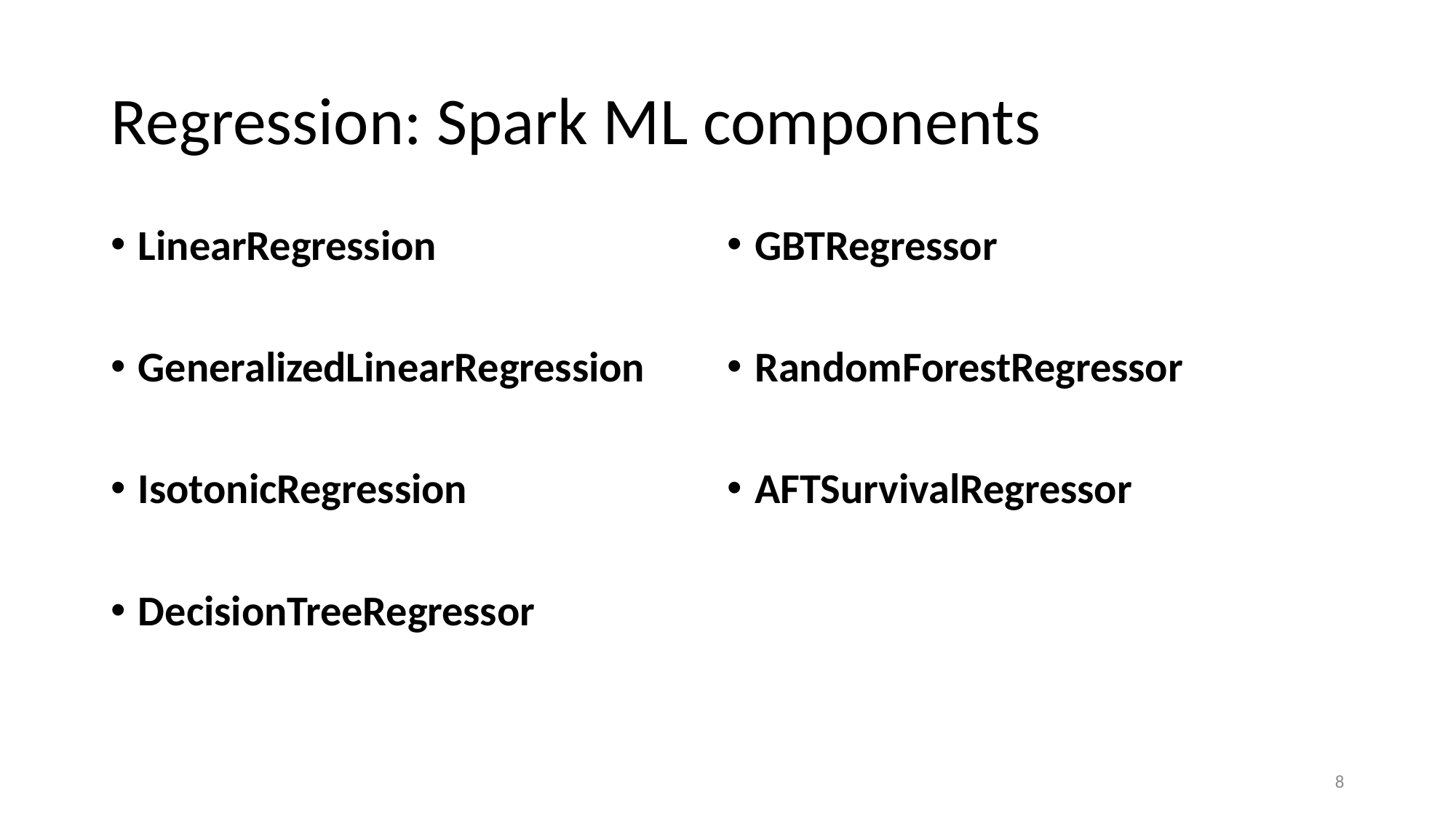

# Regression: Spark ML components
LinearRegression

GeneralizedLinearRegression

IsotonicRegression

DecisionTreeRegressor
GBTRegressor

RandomForestRegressor

AFTSurvivalRegressor
8